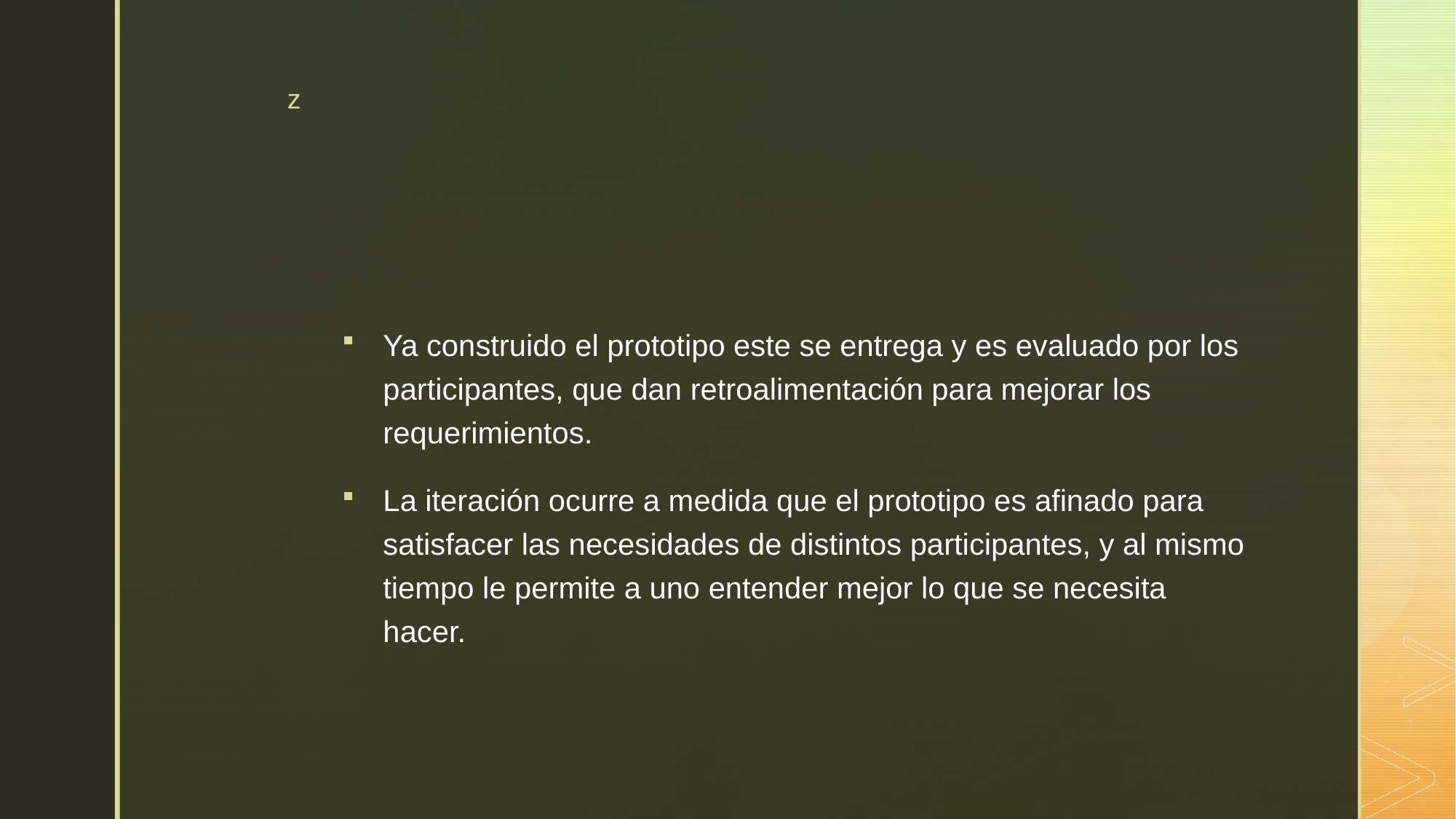

#
Ya construido el prototipo este se entrega y es evaluado por los participantes, que dan retroalimentación para mejorar los requerimientos.
La iteración ocurre a medida que el prototipo es afinado para satisfacer las necesidades de distintos participantes, y al mismo tiempo le permite a uno entender mejor lo que se necesita hacer.